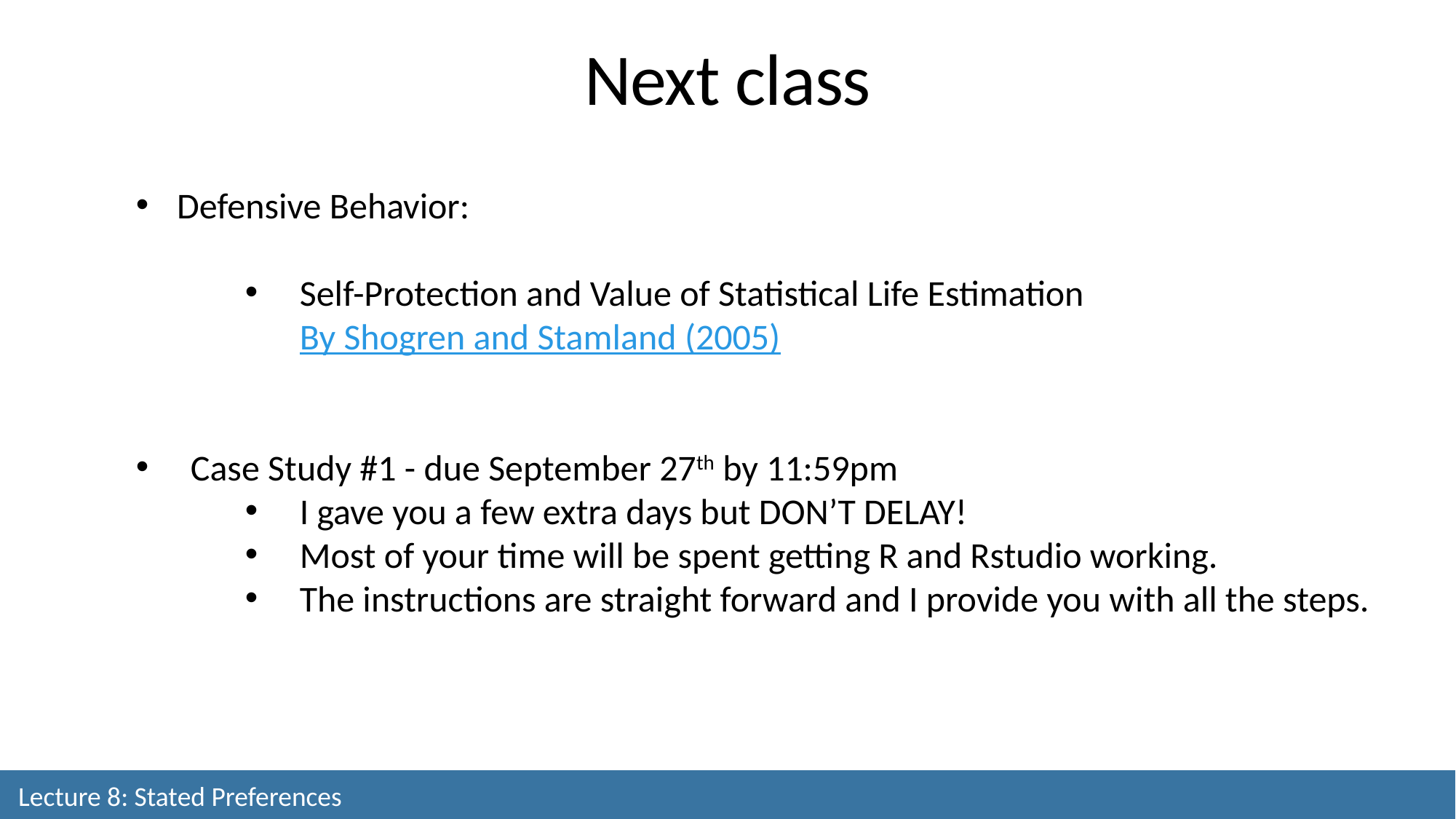

Next class

Defensive Behavior:

Self-Protection and Value of Statistical Life Estimation
By Shogren and Stamland (2005)

Case Study #1 - due September 27th by 11:59pm
I gave you a few extra days but DON’T DELAY!
Most of your time will be spent getting R and Rstudio working.
The instructions are straight forward and I provide you with all the steps.